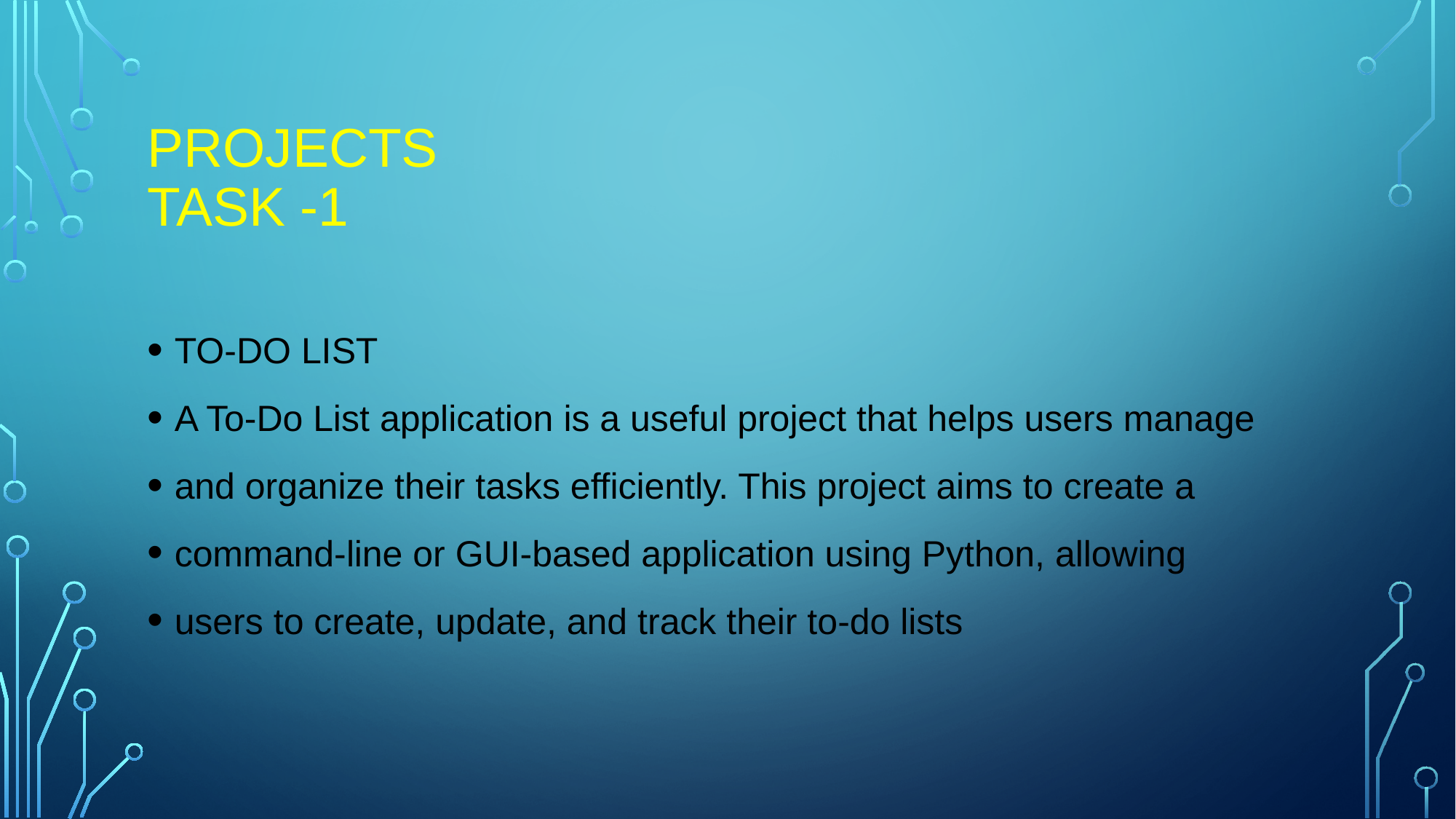

# Projects Task -1
TO-DO LIST
A To-Do List application is a useful project that helps users manage
and organize their tasks efficiently. This project aims to create a
command-line or GUI-based application using Python, allowing
users to create, update, and track their to-do lists